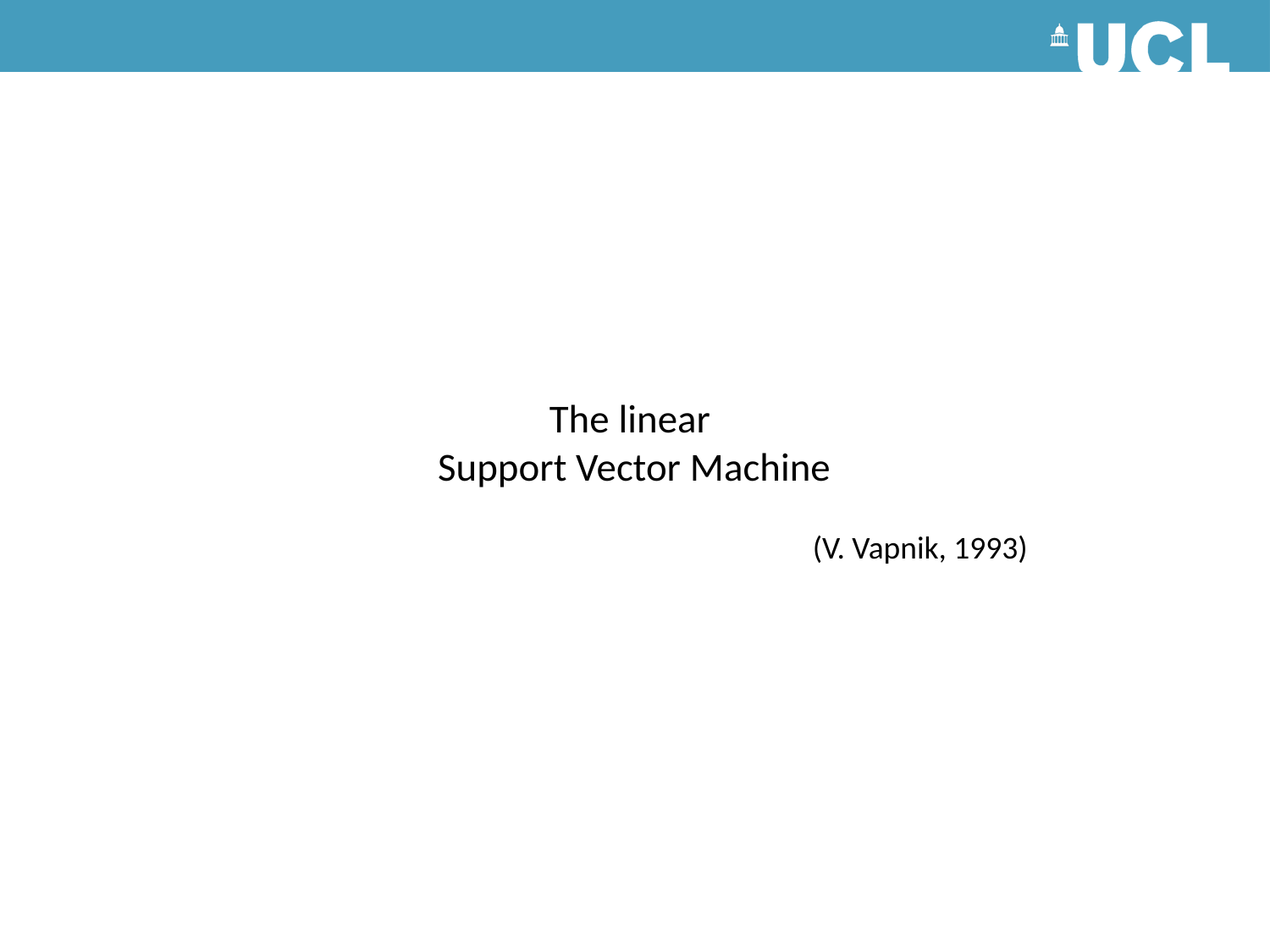

# The linear Support Vector Machine
(V. Vapnik, 1993)